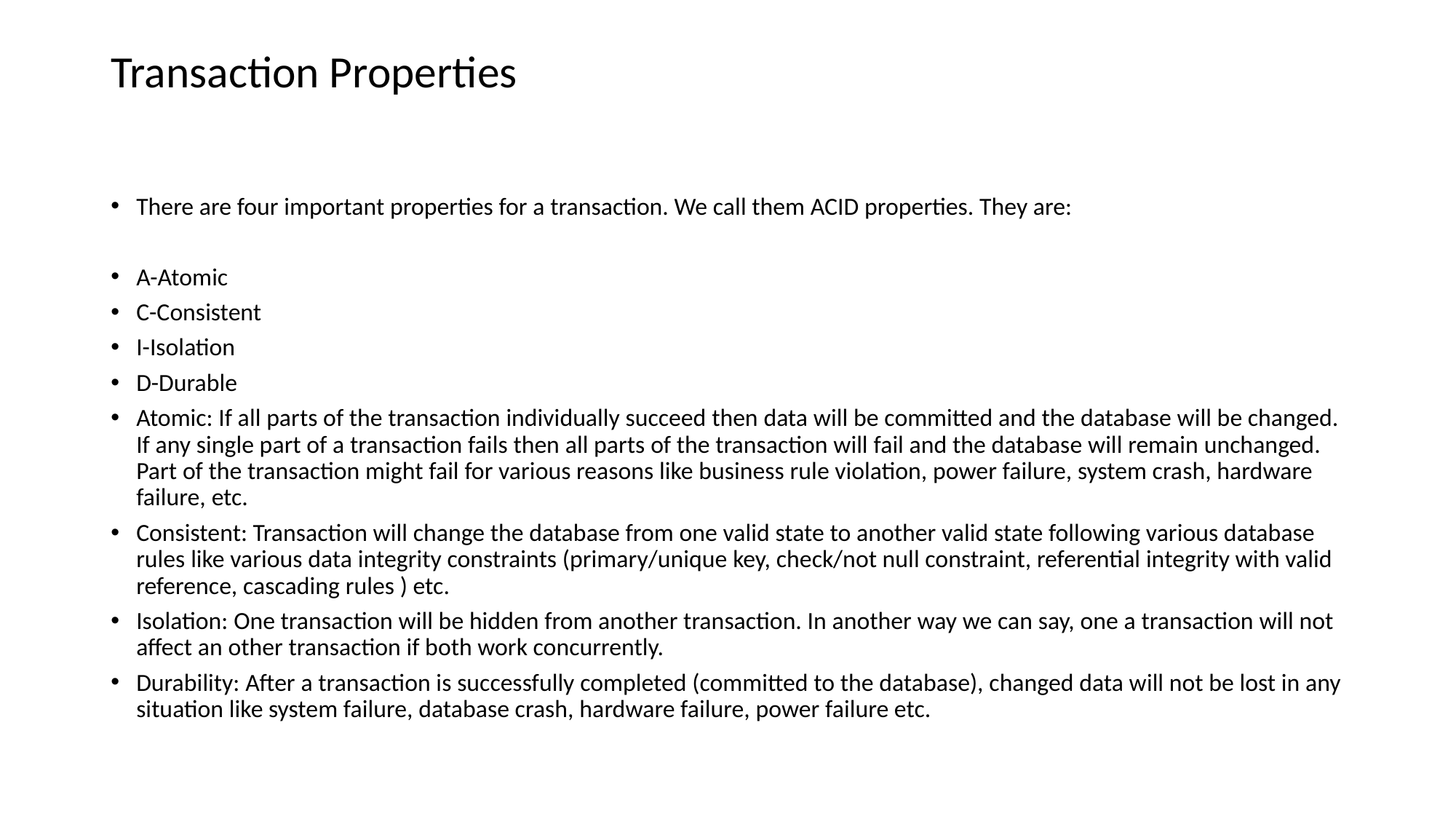

# Transaction Properties

There are four important properties for a transaction. We call them ACID properties. They are:

A-Atomic
C-Consistent
I-Isolation
D-Durable
Atomic: If all parts of the transaction individually succeed then data will be committed and the database will be changed. If any single part of a transaction fails then all parts of the transaction will fail and the database will remain unchanged. Part of the transaction might fail for various reasons like business rule violation, power failure, system crash, hardware failure, etc.
Consistent: Transaction will change the database from one valid state to another valid state following various database rules like various data integrity constraints (primary/unique key, check/not null constraint, referential integrity with valid reference, cascading rules ) etc.
Isolation: One transaction will be hidden from another transaction. In another way we can say, one a transaction will not affect an other transaction if both work concurrently.
Durability: After a transaction is successfully completed (committed to the database), changed data will not be lost in any situation like system failure, database crash, hardware failure, power failure etc.